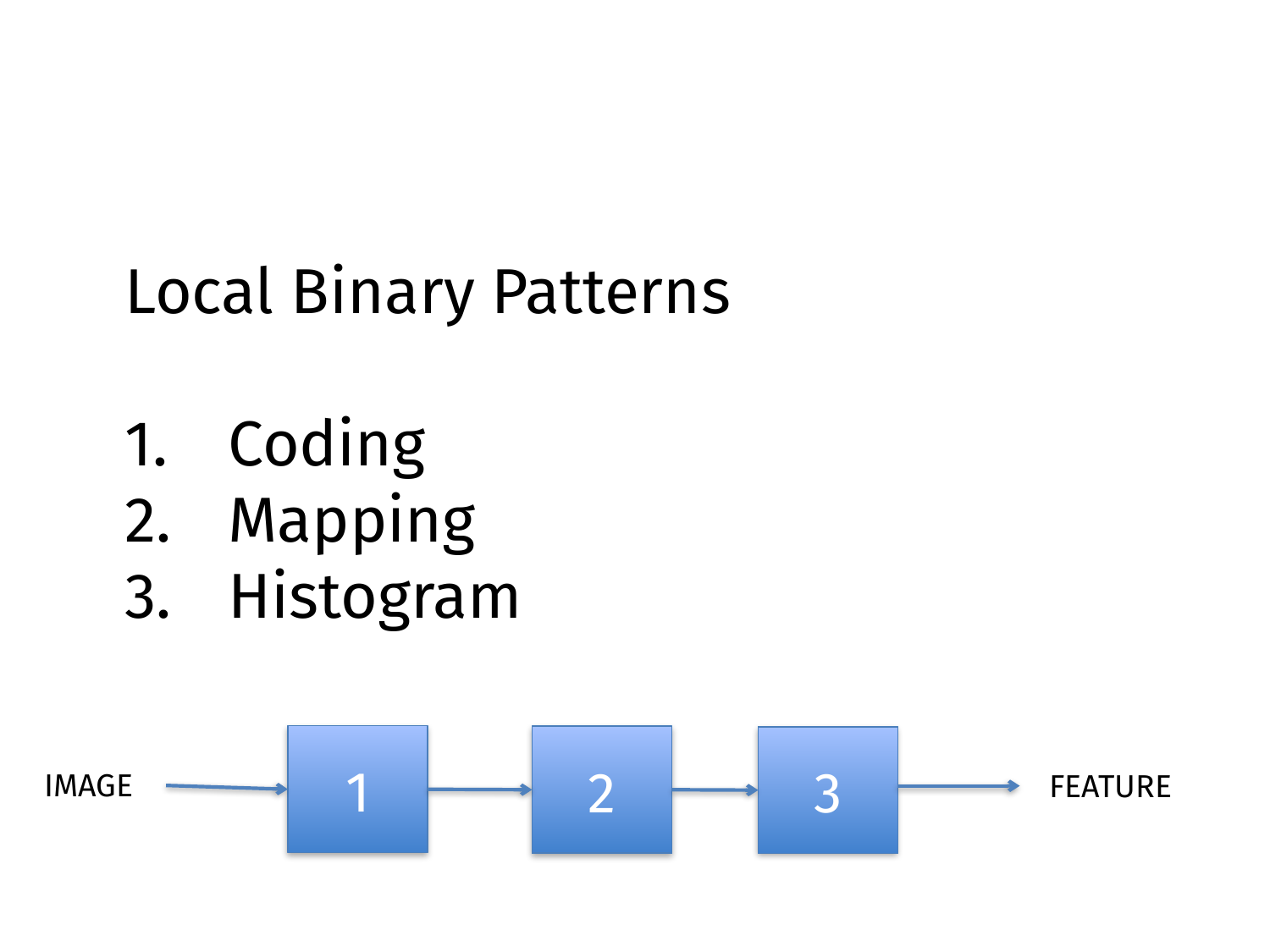

Local Binary Patterns

Coding
Mapping
Histogram
1
2
3
IMAGE
FEATURE